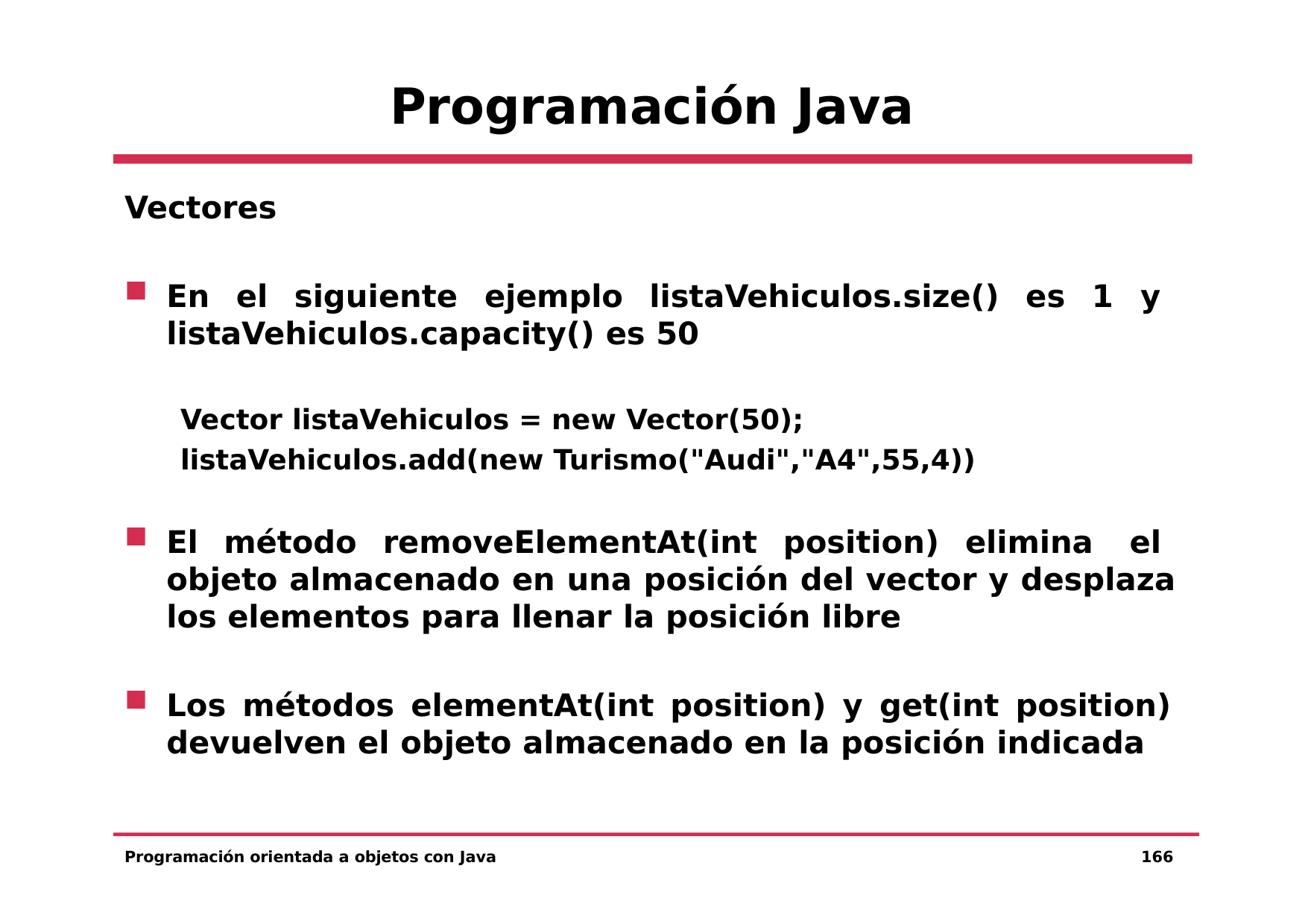

# Programación Java
Vectores

En el siguiente ejemplo listaVehiculos.size() es 1 y  listaVehiculos.capacity() es 50

Vector listaVehiculos = new Vector(50);  listaVehiculos.add(new Turismo("Audi","A4",55,4))

El método removeElementAt(int position) elimina el  objeto almacenado en una posición del vector y desplaza  los elementos para llenar la posición libre

Los métodos elementAt(int position) y get(int position)  devuelven el objeto almacenado en la posición indicada
Programación orientada a objetos con Java
166